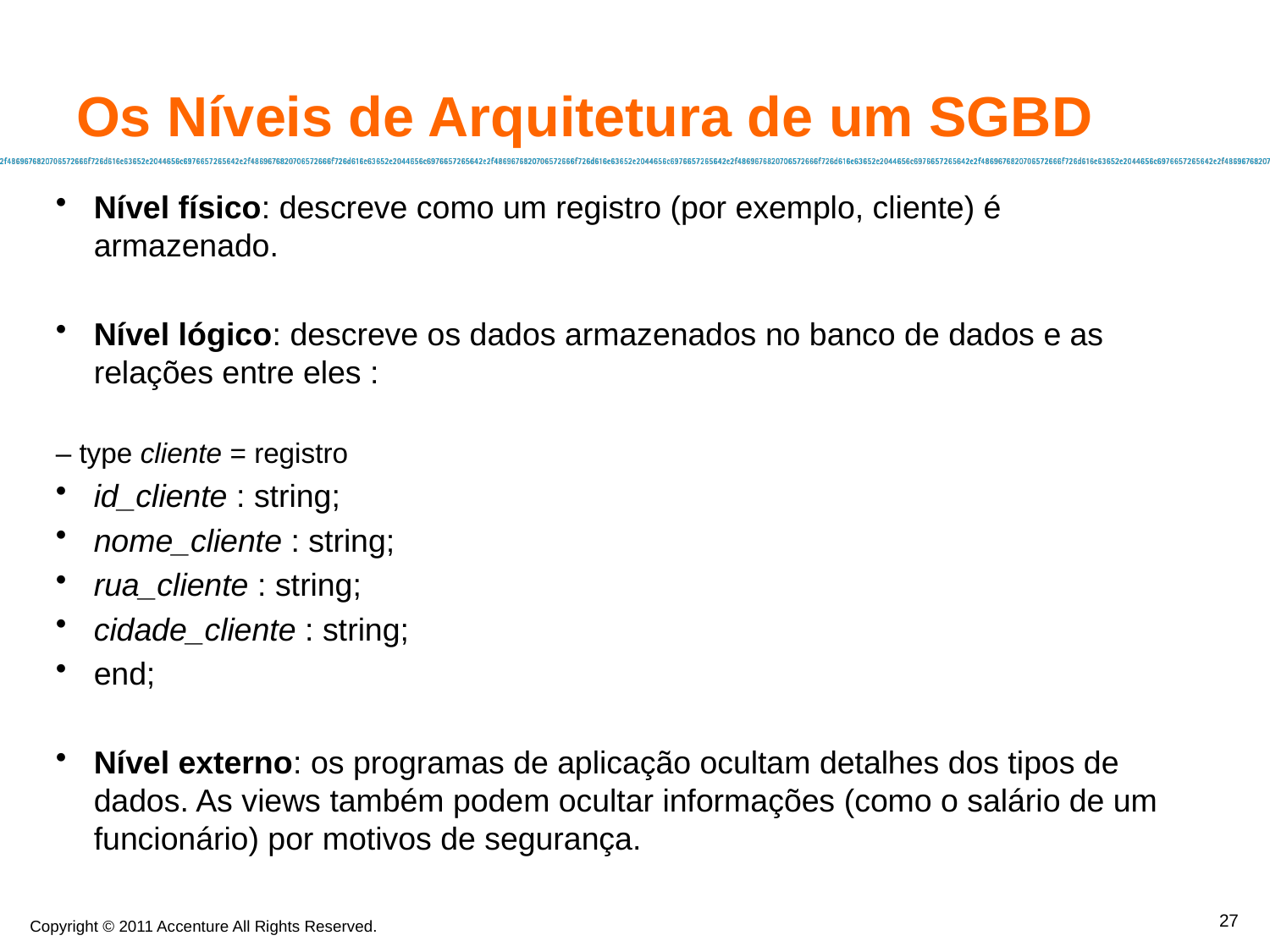

Os Níveis de Arquitetura de um SGBD
Nível físico: descreve como um registro (por exemplo, cliente) é armazenado.

Nível lógico: descreve os dados armazenados no banco de dados e as relações entre eles :

– type cliente = registro
id_cliente : string;
nome_cliente : string;
rua_cliente : string;
cidade_cliente : string;
end;

Nível externo: os programas de aplicação ocultam detalhes dos tipos de dados. As views também podem ocultar informações (como o salário de um funcionário) por motivos de segurança.
27